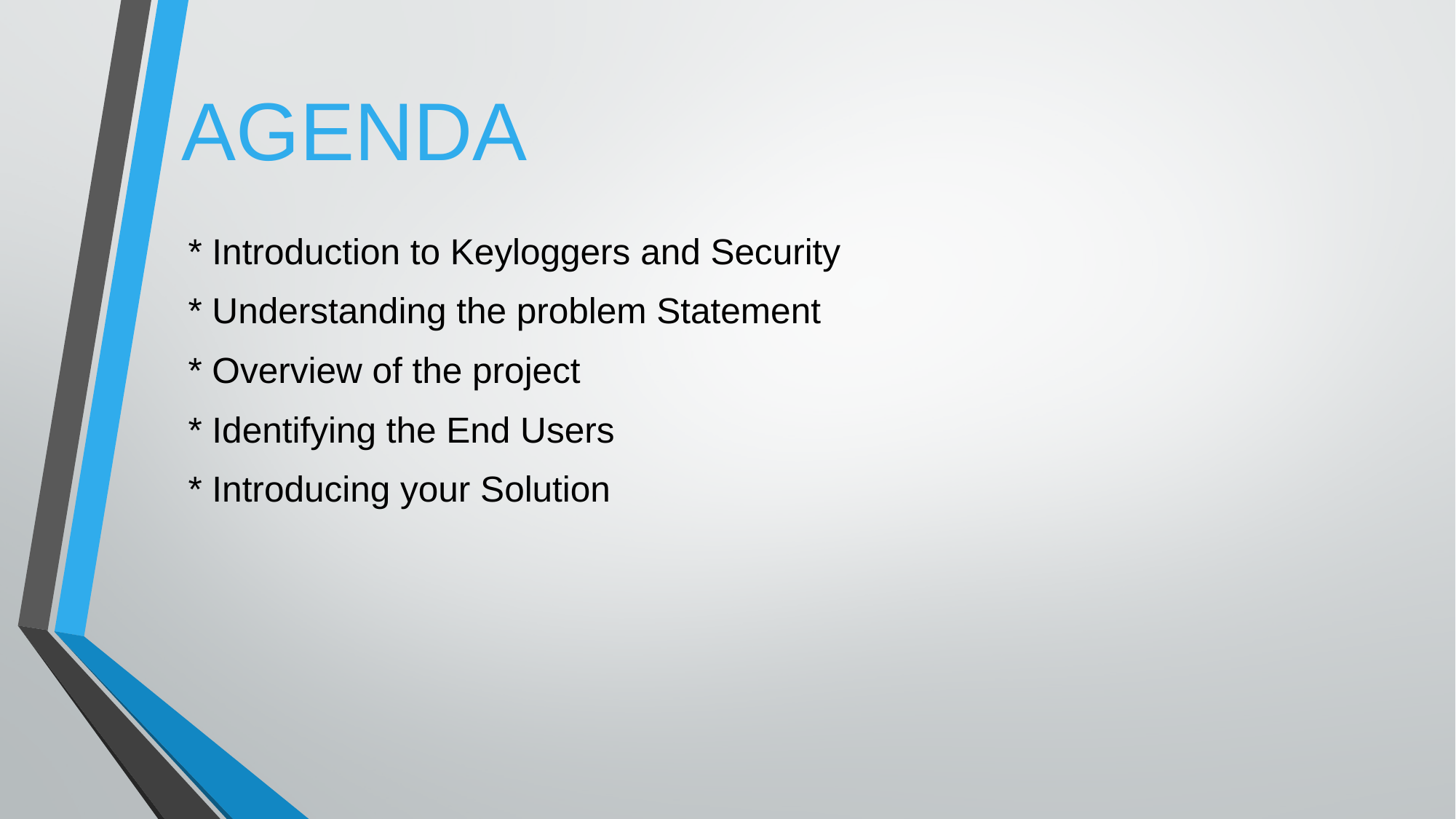

AGENDA
* Introduction to Keyloggers and Security
* Understanding the problem Statement
* Overview of the project
* Identifying the End Users
* Introducing your Solution